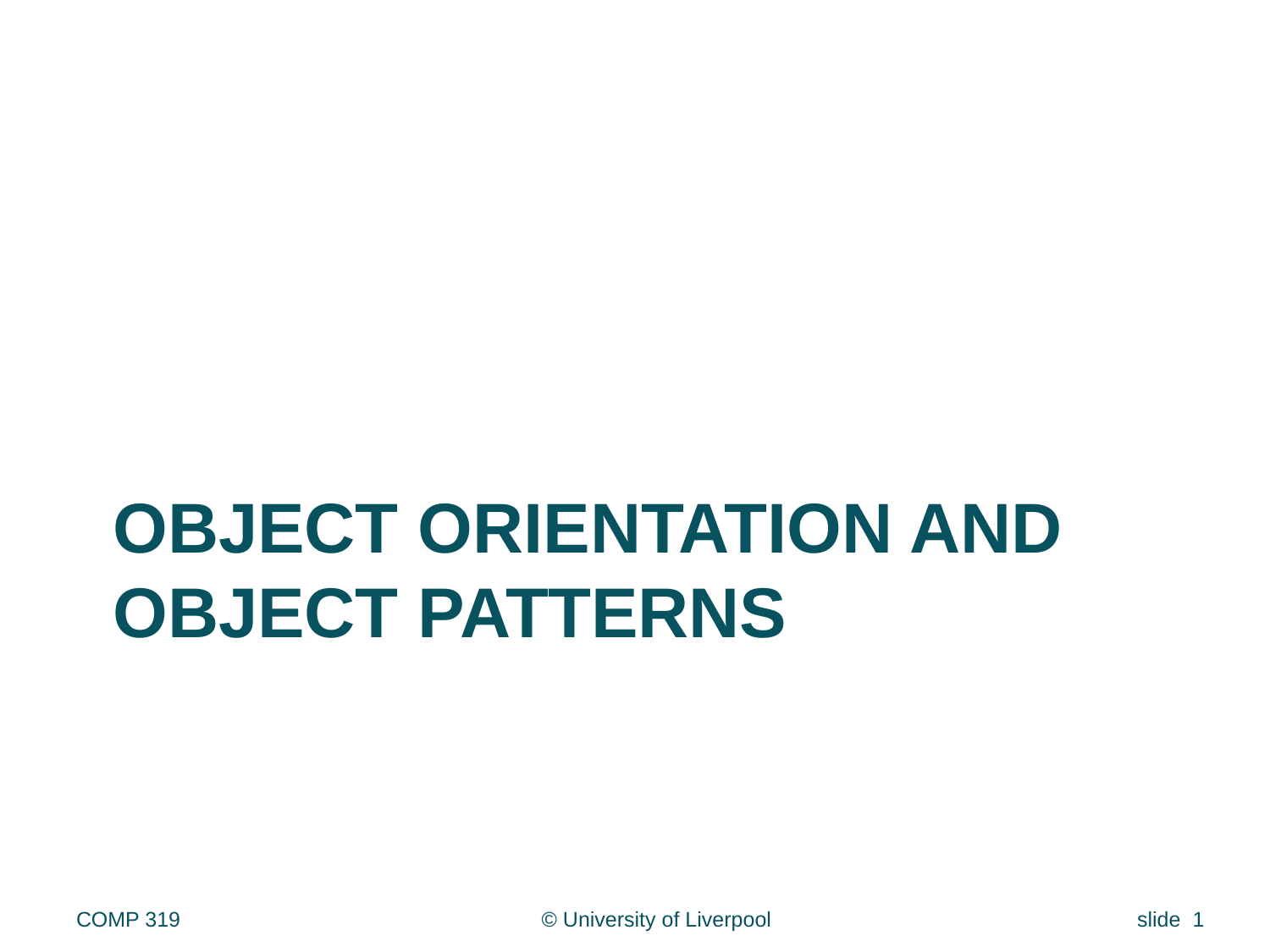

# Object orientation and object patterns
COMP 319
© University of Liverpool
slide  1